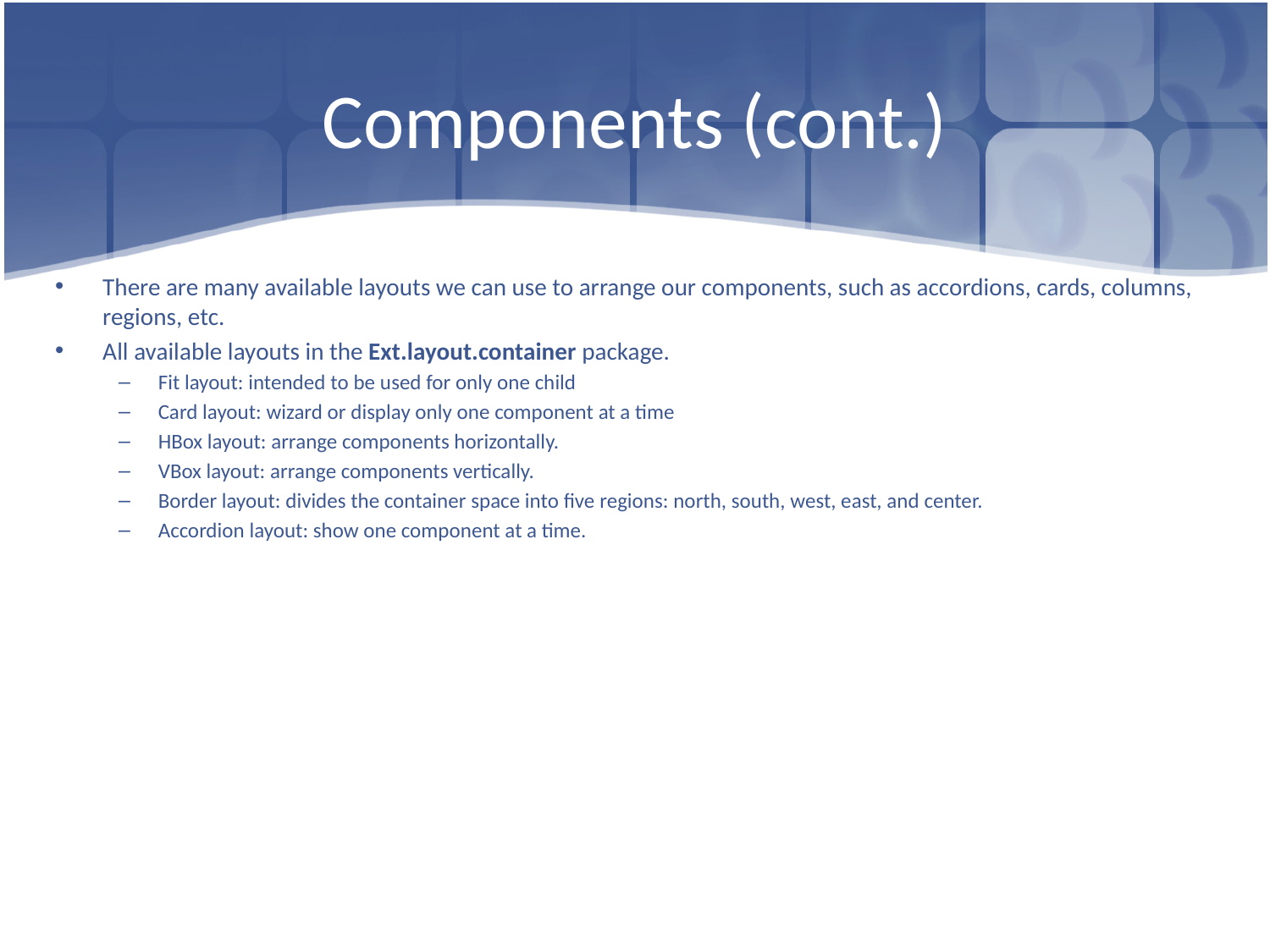

# Components (cont.)
There are many available layouts we can use to arrange our components, such as accordions, cards, columns, regions, etc.
All available layouts in the Ext.layout.container package.
Fit layout: intended to be used for only one child
Card layout: wizard or display only one component at a time
HBox layout: arrange components horizontally.
VBox layout: arrange components vertically.
Border layout: divides the container space into five regions: north, south, west, east, and center.
Accordion layout: show one component at a time.